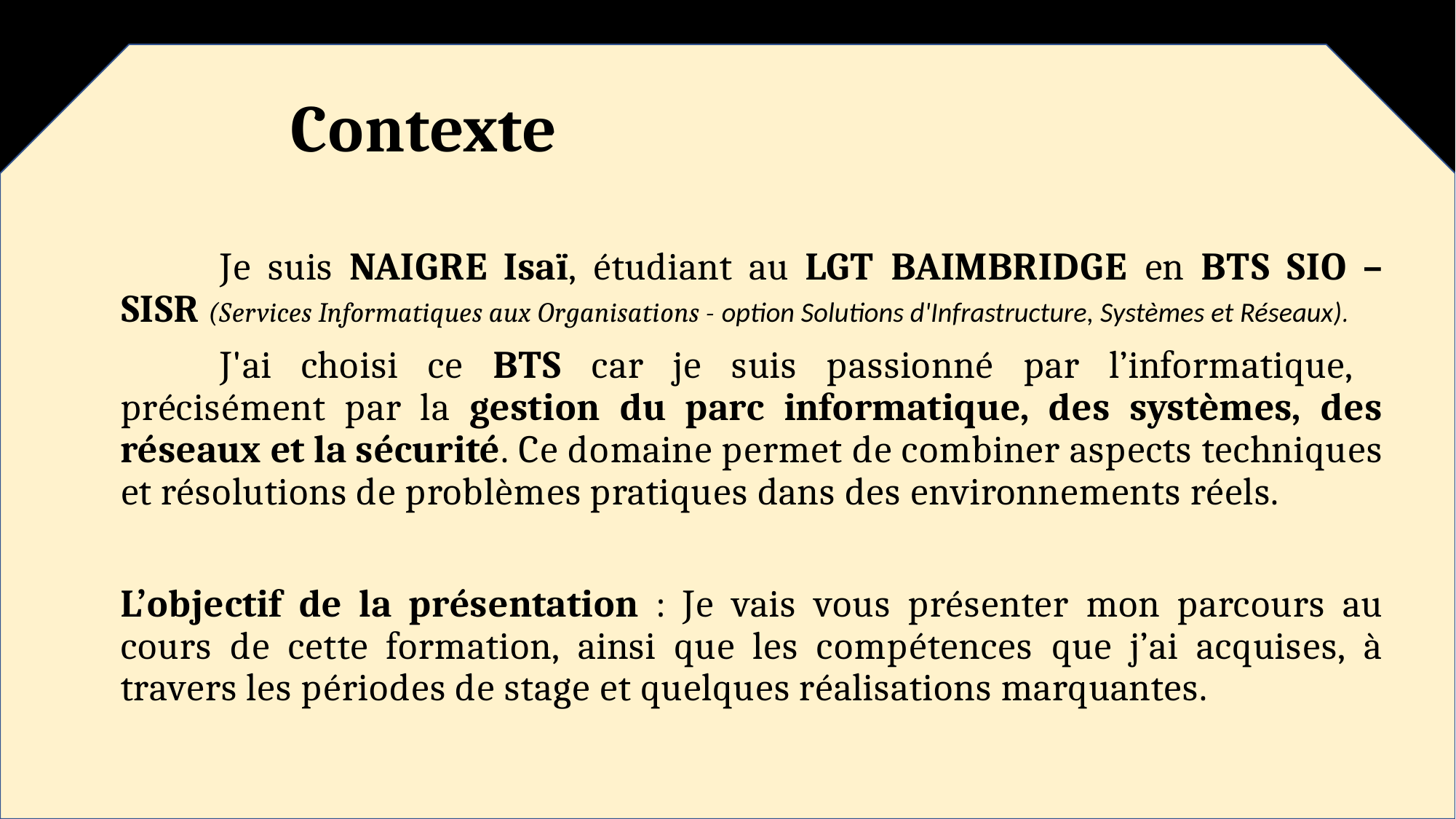

# Contexte
	Je suis NAIGRE Isaï, étudiant au LGT BAIMBRIDGE en BTS SIO – SISR (Services Informatiques aux Organisations - option Solutions d'Infrastructure, Systèmes et Réseaux).
	J'ai choisi ce BTS car je suis passionné par l’informatique,  précisément par la gestion du parc informatique, des systèmes, des réseaux et la sécurité. Ce domaine permet de combiner aspects techniques et résolutions de problèmes pratiques dans des environnements réels.

L’objectif de la présentation : Je vais vous présenter mon parcours au cours de cette formation, ainsi que les compétences que j’ai acquises, à travers les périodes de stage et quelques réalisations marquantes.